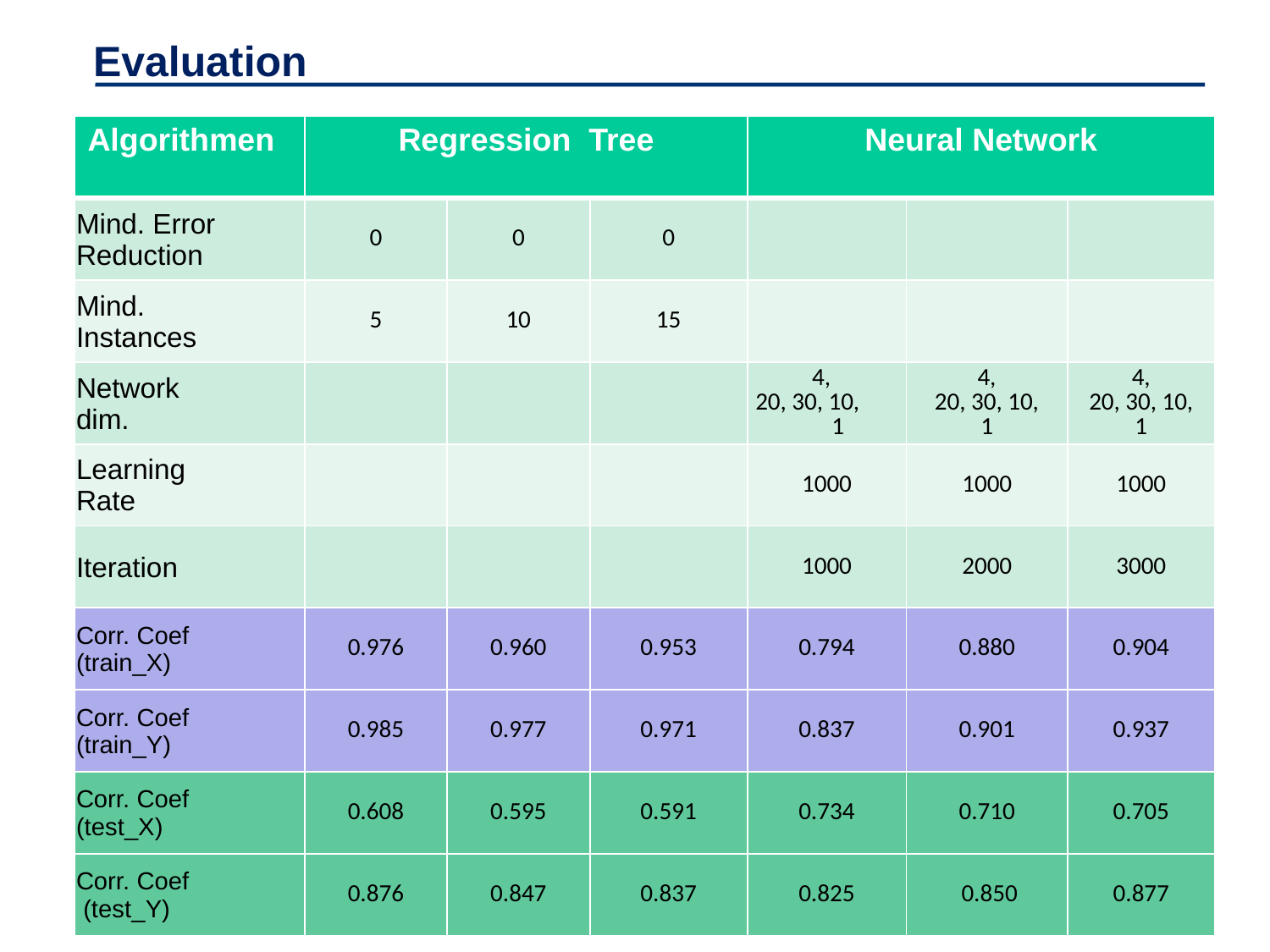

# Evaluation
| Algorithmen | Regression Tree |  |  | Neural Network |  |  |
| --- | --- | --- | --- | --- | --- | --- |
| Mind. Error Reduction | 0 | 0 | 0 |  |  |  |
| Mind. Instances | 5 | 10 | 15 |  |  |  |
| Network dim. |  |  |  | 4, 20, 30, 10, 1 | 4, 20, 30, 10, 1 | 4, 20, 30, 10, 1 |
| Learning Rate |  |  |  | 1000 | 1000 | 1000 |
| Iteration |  |  |  | 1000 | 2000 | 3000 |
| Corr. Coef (train\_X) | 0.976 | 0.960 | 0.953 | 0.794 | 0.880 | 0.904 |
| Corr. Coef (train\_Y) | 0.985 | 0.977 | 0.971 | 0.837 | 0.901 | 0.937 |
| Corr. Coef (test\_X) | 0.608 | 0.595 | 0.591 | 0.734 | 0.710 | 0.705 |
| Corr. Coef (test\_Y) | 0.876 | 0.847 | 0.837 | 0.825 | 0.850 | 0.877 |